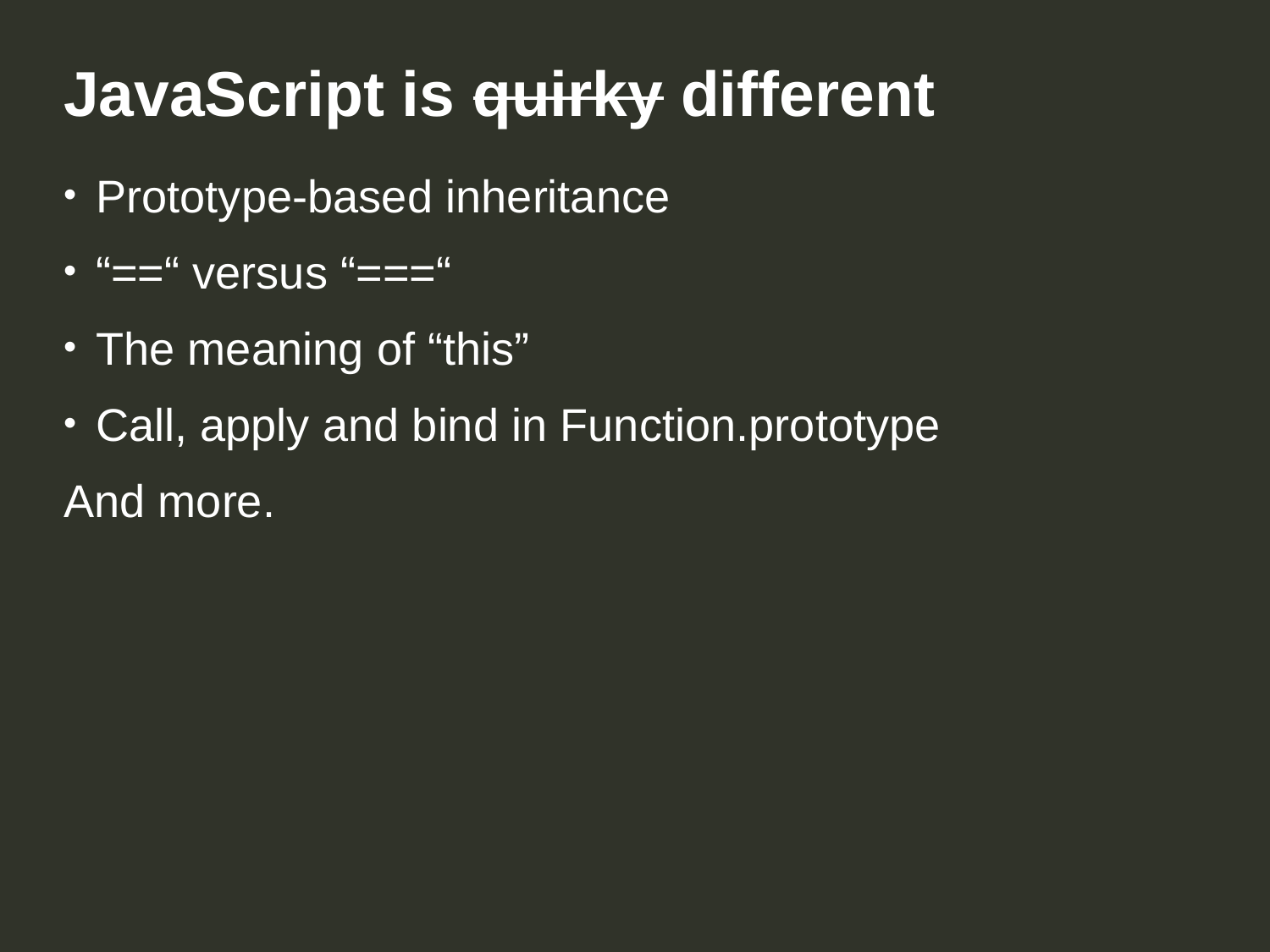

JavaScript is quirky different
Prototype-based inheritance
“==“ versus “===“
The meaning of “this”
Call, apply and bind in Function.prototype
And more.